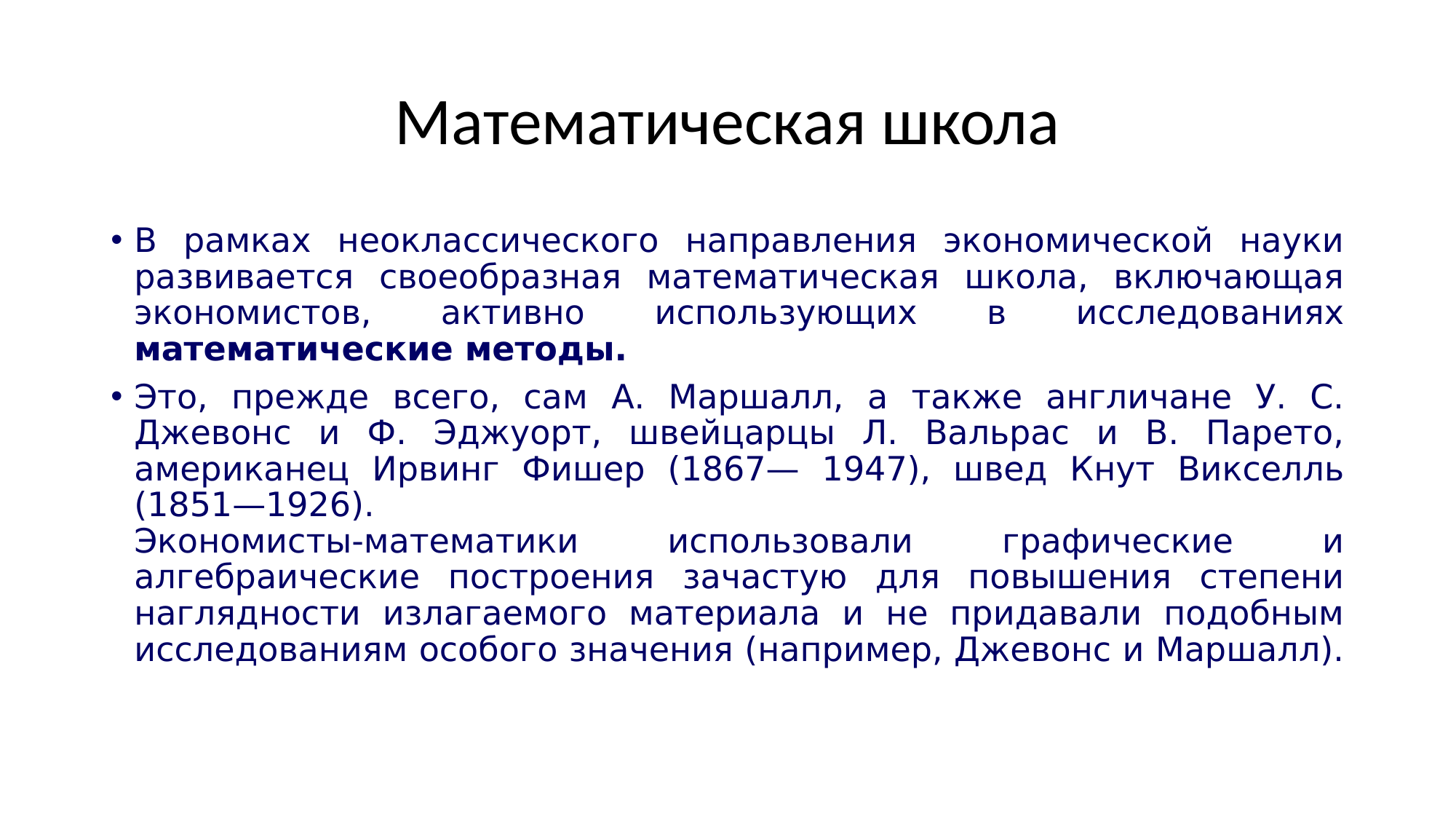

# Математическая школа
В рамках неоклассического направления экономической науки развивается своеобразная математическая школа, включающая экономистов, активно использующих в исследованиях математические методы.
Это, прежде всего, сам А. Маршалл, а также англичане У. С. Джевонс и Ф. Эджуорт, швейцарцы Л. Вальрас и В. Парето, американец Ирвинг Фишер (1867— 1947), швед Кнут Викселль (1851—1926).
Экономисты-математики использовали графические и алгебраические построения зачастую для повышения степени наглядности излагаемого материала и не придавали подобным исследованиям особого значения (например, Джевонс и Маршалл).